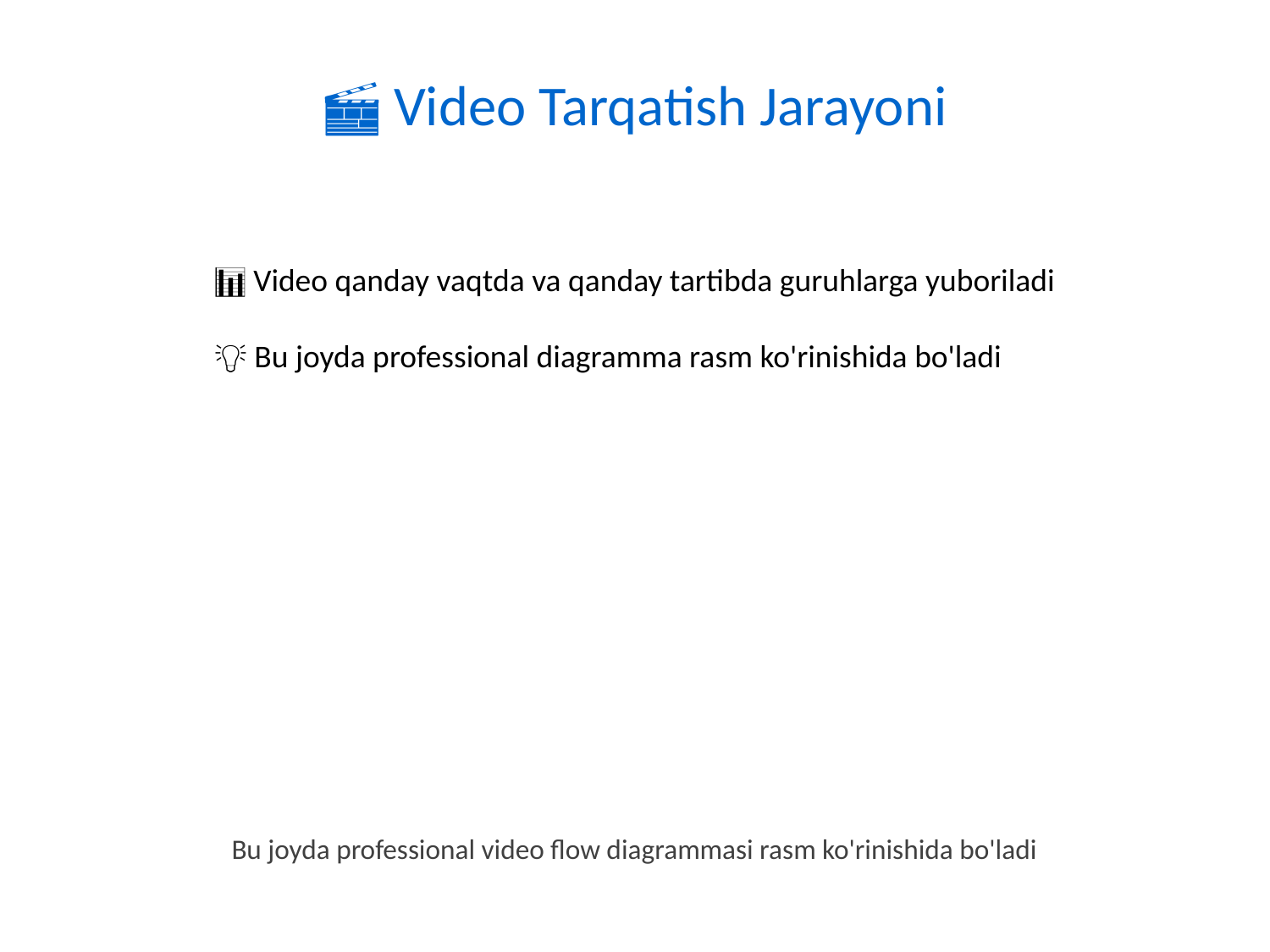

🎬 Video Tarqatish Jarayoni
📊 Video qanday vaqtda va qanday tartibda guruhlarga yuboriladi

💡 Bu joyda professional diagramma rasm ko'rinishida bo'ladi
Bu joyda professional video flow diagrammasi rasm ko'rinishida bo'ladi